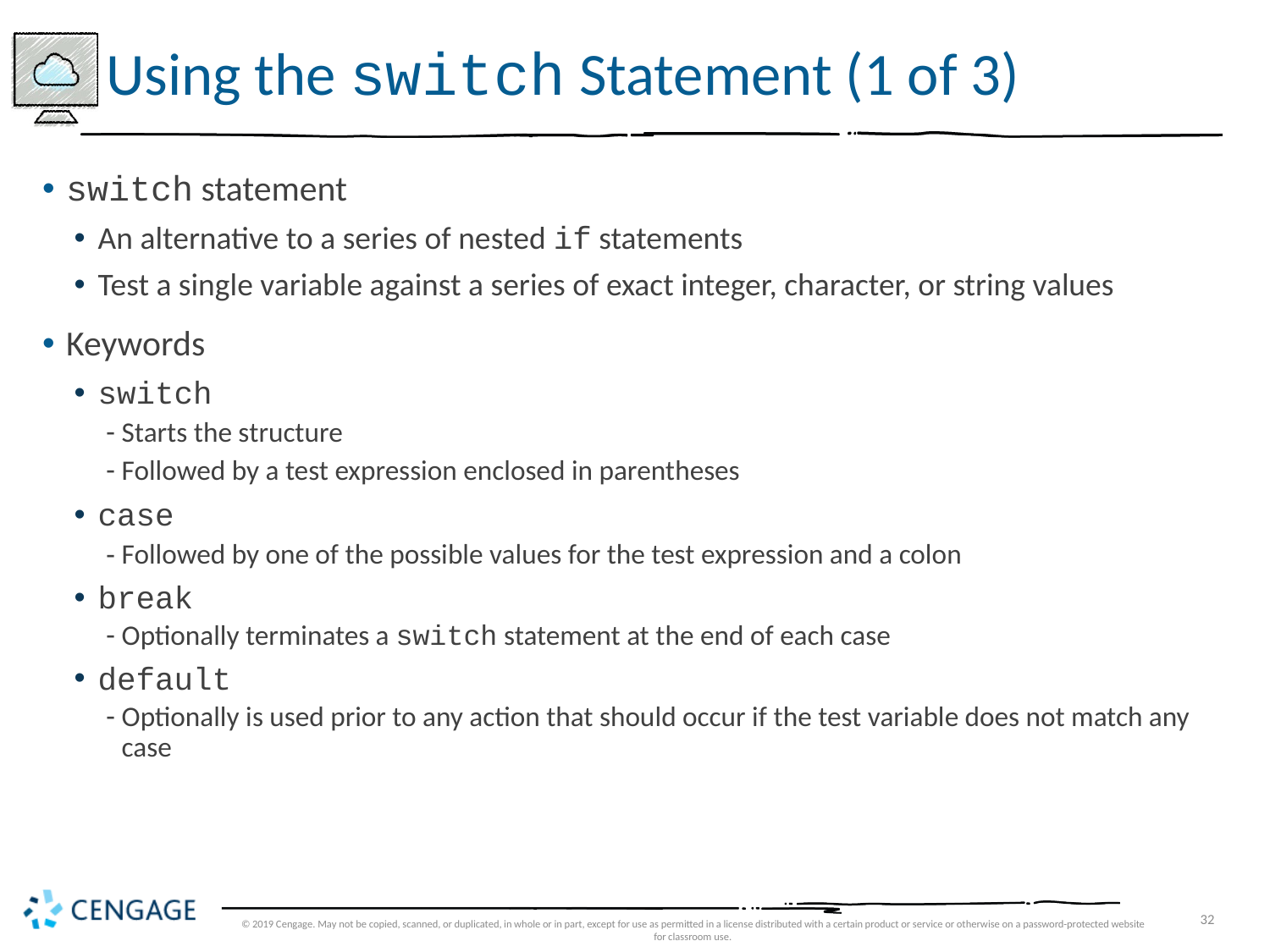

# Using the switch Statement (1 of 3)
switch statement
An alternative to a series of nested if statements
Test a single variable against a series of exact integer, character, or string values
Keywords
switch
Starts the structure
Followed by a test expression enclosed in parentheses
case
Followed by one of the possible values for the test expression and a colon
break
Optionally terminates a switch statement at the end of each case
default
Optionally is used prior to any action that should occur if the test variable does not match any case

© 2019 Cengage. May not be copied, scanned, or duplicated, in whole or in part, except for use as permitted in a license distributed with a certain product or service or otherwise on a password-protected website for classroom use.